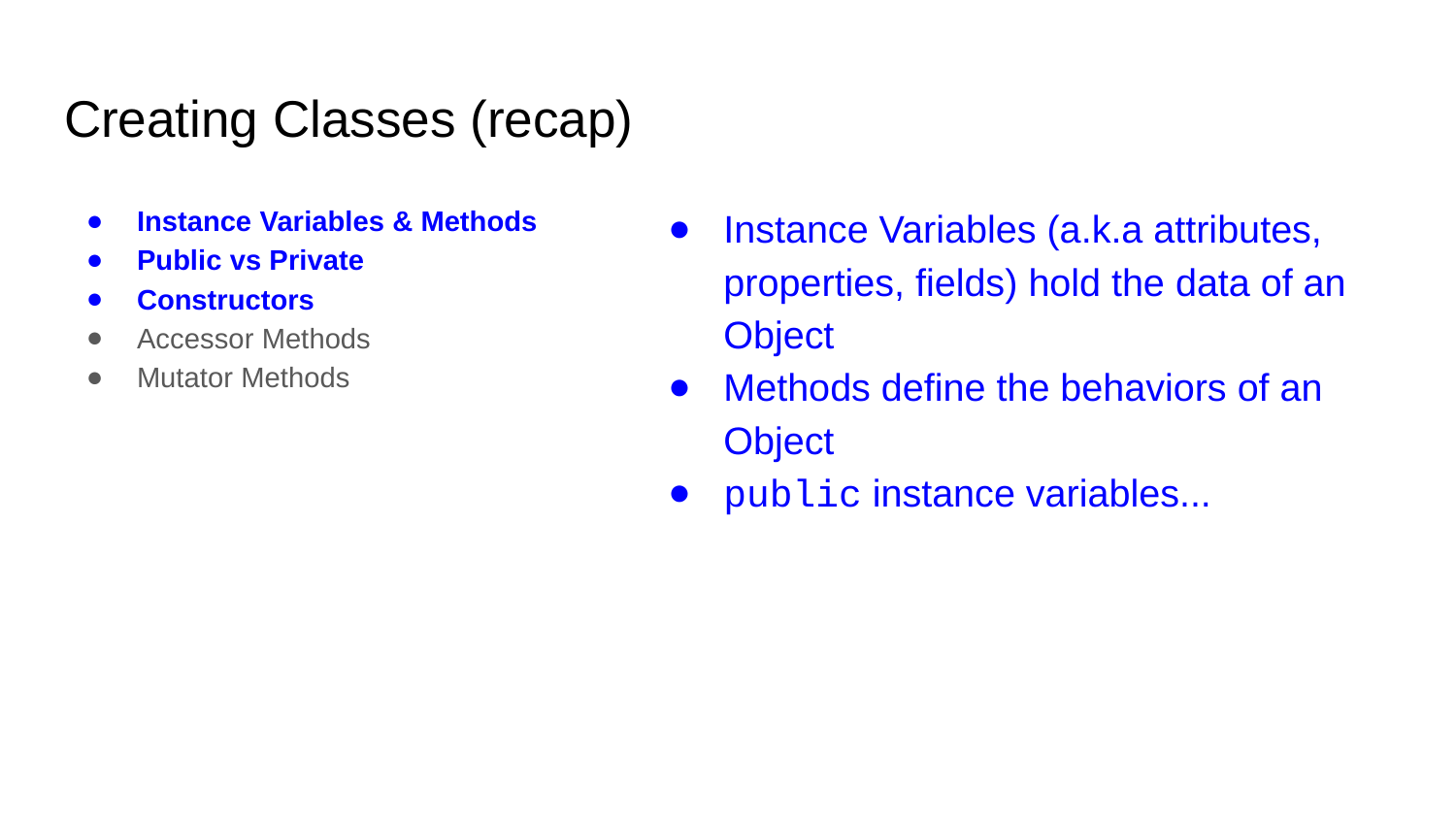

# Creating Classes (recap)
Instance Variables & Methods
Public vs Private
Constructors
Accessor Methods
Mutator Methods
Instance Variables (a.k.a attributes, properties, fields) hold the data of an Object
Methods define the behaviors of an Object
public instance variables...